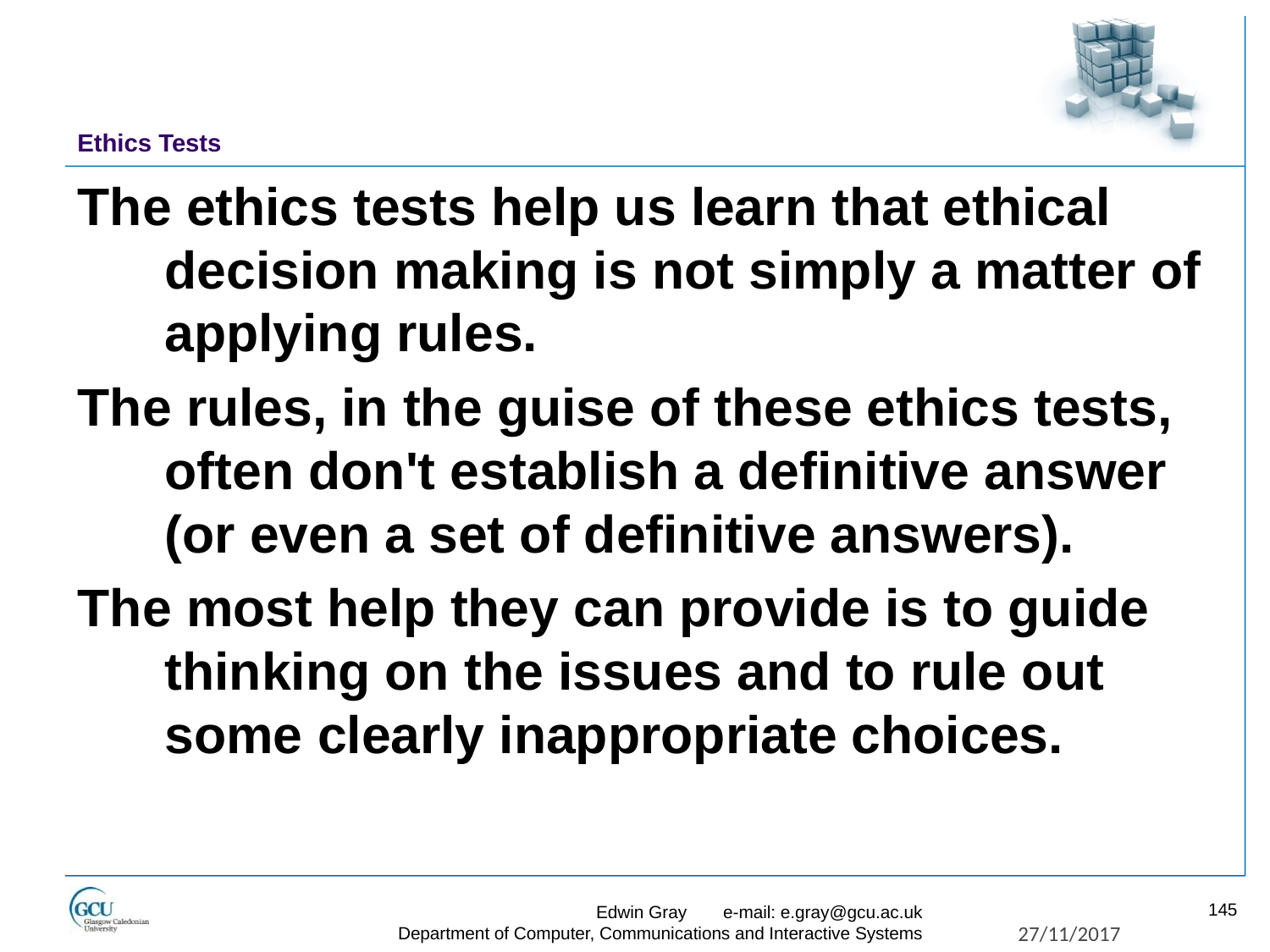

# Ethics Tests
The ethics tests help us learn that ethical decision making is not simply a matter of applying rules.
The rules, in the guise of these ethics tests, often don't establish a definitive answer (or even a set of definitive answers).
The most help they can provide is to guide thinking on the issues and to rule out some clearly inappropriate choices.

145
Edwin Gray	e-mail: e.gray@gcu.ac.uk
Department of Computer, Communications and Interactive Systems
27/11/2017